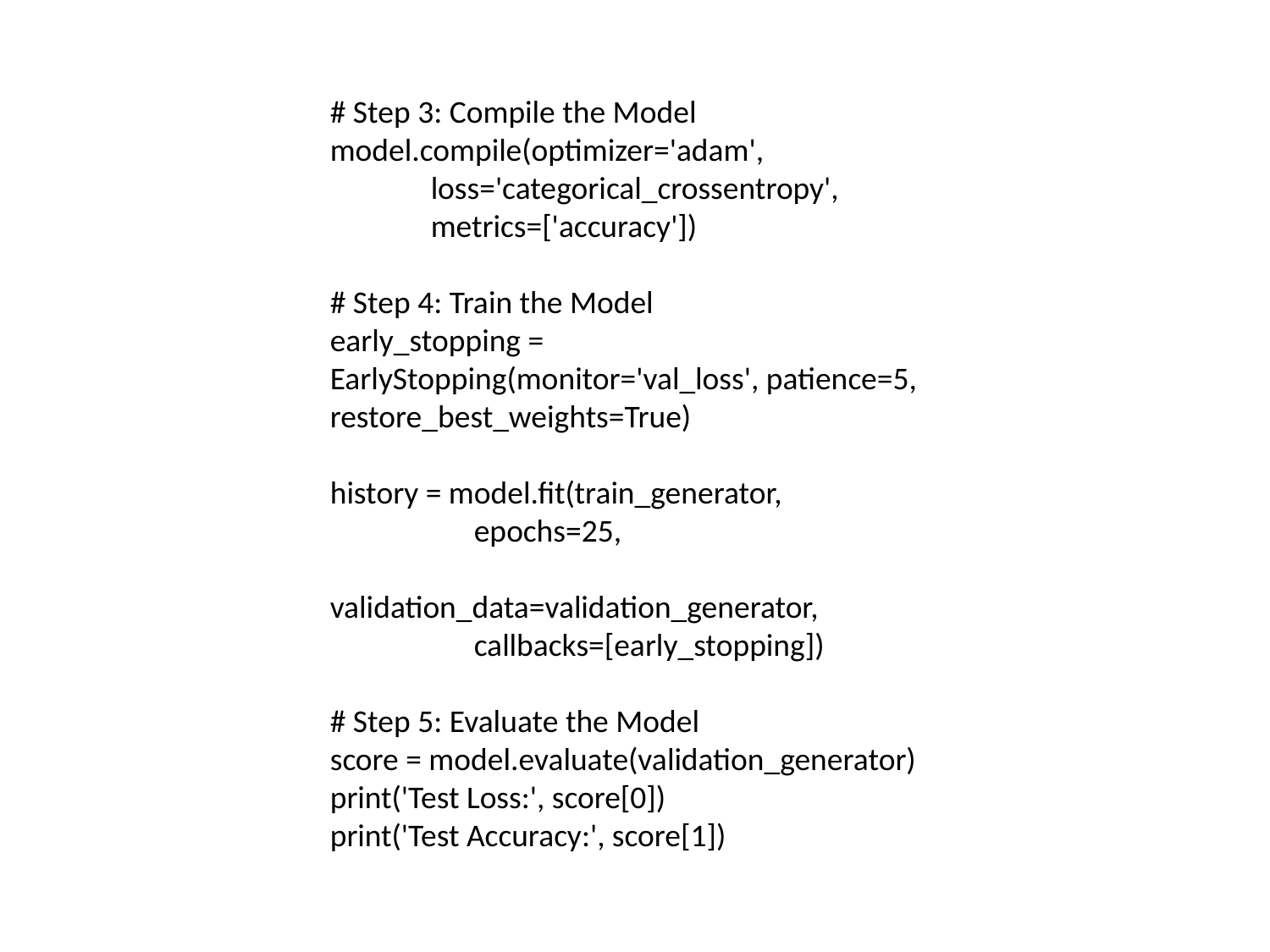

# Step 3: Compile the Model
model.compile(optimizer='adam',
              loss='categorical_crossentropy',
              metrics=['accuracy'])

# Step 4: Train the Model
early_stopping = EarlyStopping(monitor='val_loss', patience=5, restore_best_weights=True)

history = model.fit(train_generator,
                    epochs=25,
                    validation_data=validation_generator,
                    callbacks=[early_stopping])

# Step 5: Evaluate the Model
score = model.evaluate(validation_generator)
print('Test Loss:', score[0])
print('Test Accuracy:', score[1])